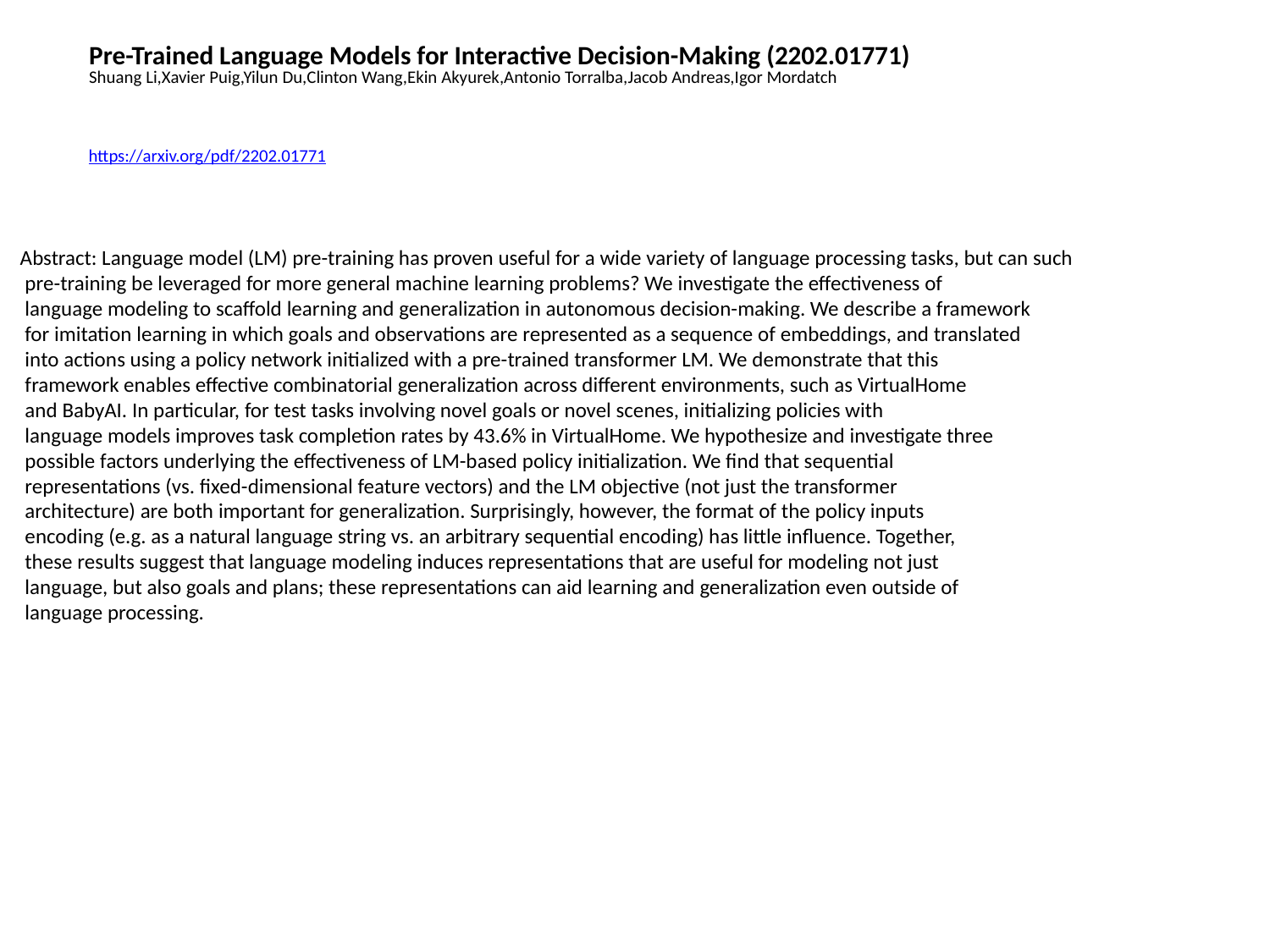

Pre-Trained Language Models for Interactive Decision-Making (2202.01771)
Shuang Li,Xavier Puig,Yilun Du,Clinton Wang,Ekin Akyurek,Antonio Torralba,Jacob Andreas,Igor Mordatch

https://arxiv.org/pdf/2202.01771

Abstract: Language model (LM) pre-training has proven useful for a wide variety of language processing tasks, but can such
 pre-training be leveraged for more general machine learning problems? We investigate the effectiveness of
 language modeling to scaffold learning and generalization in autonomous decision-making. We describe a framework
 for imitation learning in which goals and observations are represented as a sequence of embeddings, and translated
 into actions using a policy network initialized with a pre-trained transformer LM. We demonstrate that this
 framework enables effective combinatorial generalization across different environments, such as VirtualHome
 and BabyAI. In particular, for test tasks involving novel goals or novel scenes, initializing policies with
 language models improves task completion rates by 43.6% in VirtualHome. We hypothesize and investigate three
 possible factors underlying the effectiveness of LM-based policy initialization. We find that sequential
 representations (vs. fixed-dimensional feature vectors) and the LM objective (not just the transformer
 architecture) are both important for generalization. Surprisingly, however, the format of the policy inputs
 encoding (e.g. as a natural language string vs. an arbitrary sequential encoding) has little influence. Together,
 these results suggest that language modeling induces representations that are useful for modeling not just
 language, but also goals and plans; these representations can aid learning and generalization even outside of
 language processing.